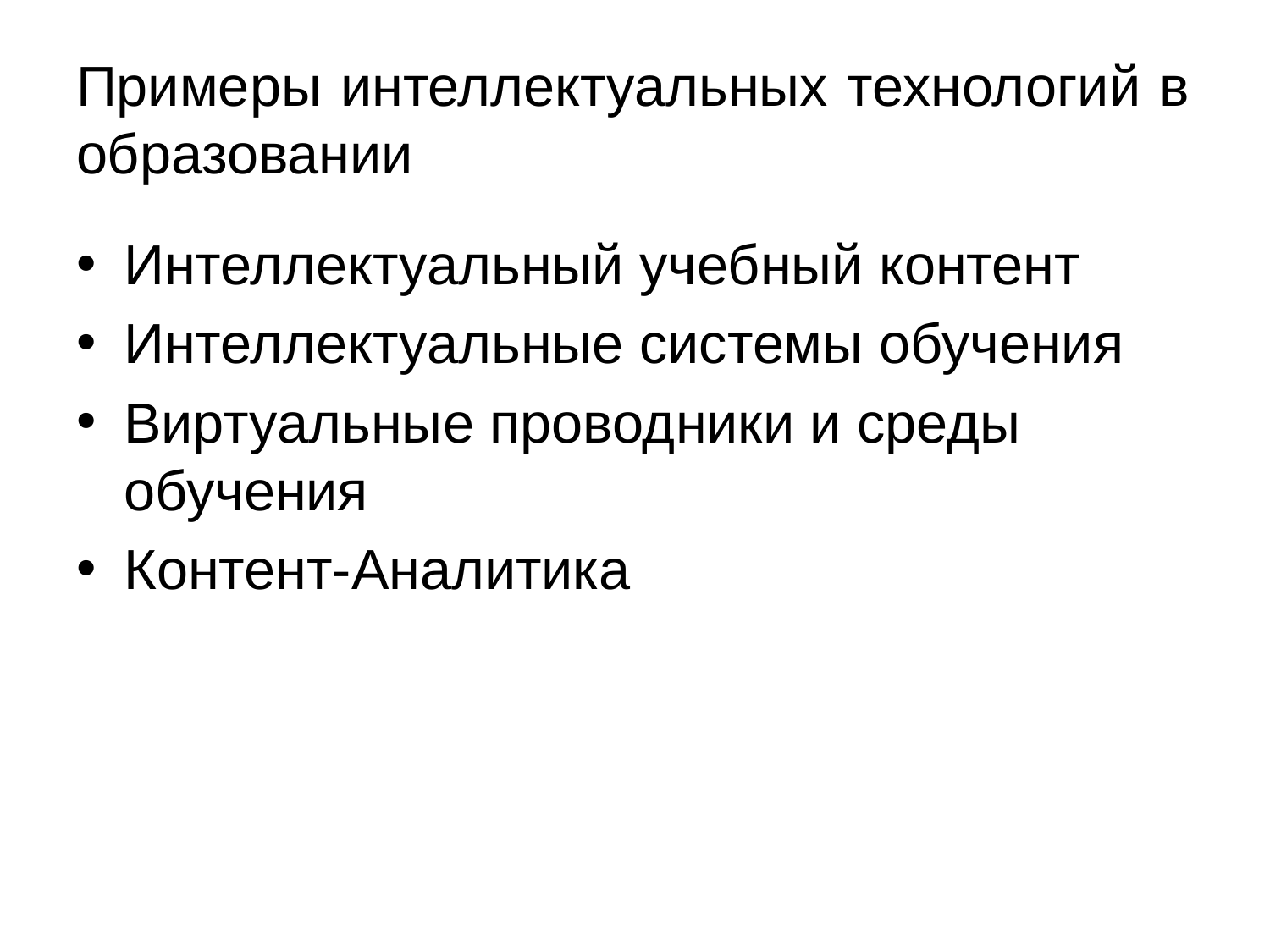

# Примеры интеллектуальных технологий в образовании
Интеллектуальный учебный контент
Интеллектуальные системы обучения
Виртуальные проводники и среды обучения
Контент-Аналитика